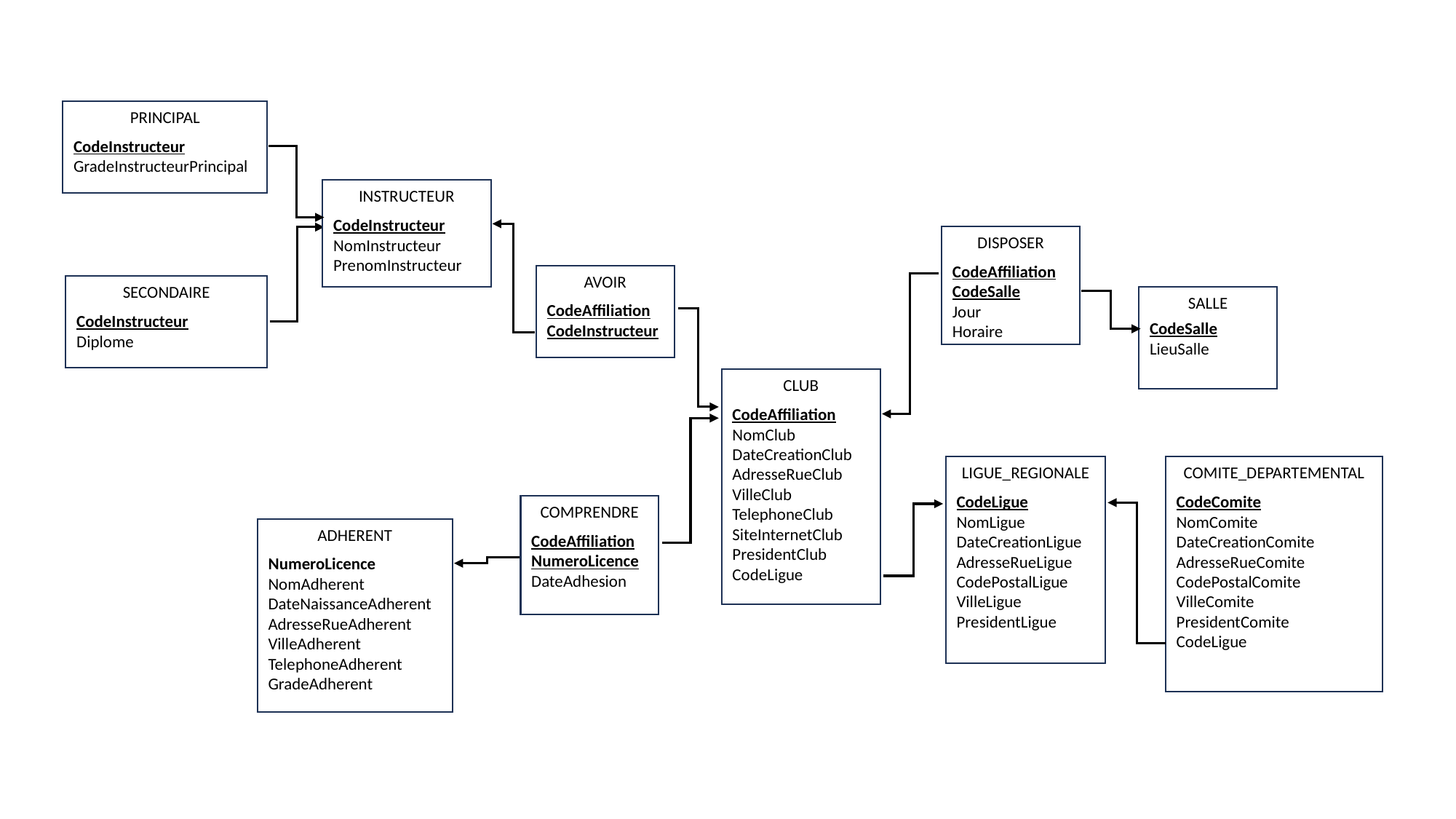

PRINCIPAL

CodeInstructeur
GradeInstructeurPrincipal

INSTRUCTEUR

CodeInstructeur
NomInstructeur
PrenomInstructeur

DISPOSER

CodeAffiliation
CodeSalle
Jour
Horaire
AVOIR

CodeAffiliation
CodeInstructeur

SECONDAIRE

CodeInstructeur
Diplome

SALLE

CodeSalle
LieuSalle

CLUB

CodeAffiliation
NomClub
DateCreationClub
AdresseRueClub
VilleClub
TelephoneClub
SiteInternetClub
PresidentClub
CodeLigue

COMITE_DEPARTEMENTAL

CodeComite
NomComite
DateCreationComite
AdresseRueComite
CodePostalComite
VilleComite
PresidentComite
CodeLigue
LIGUE_REGIONALE

CodeLigue
NomLigue
DateCreationLigue
AdresseRueLigue
CodePostalLigue
VilleLigue
PresidentLigue

COMPRENDRE

CodeAffiliation
NumeroLicence
DateAdhesion

ADHERENT

NumeroLicence
NomAdherent
DateNaissanceAdherent
AdresseRueAdherent
VilleAdherent
TelephoneAdherent
GradeAdherent